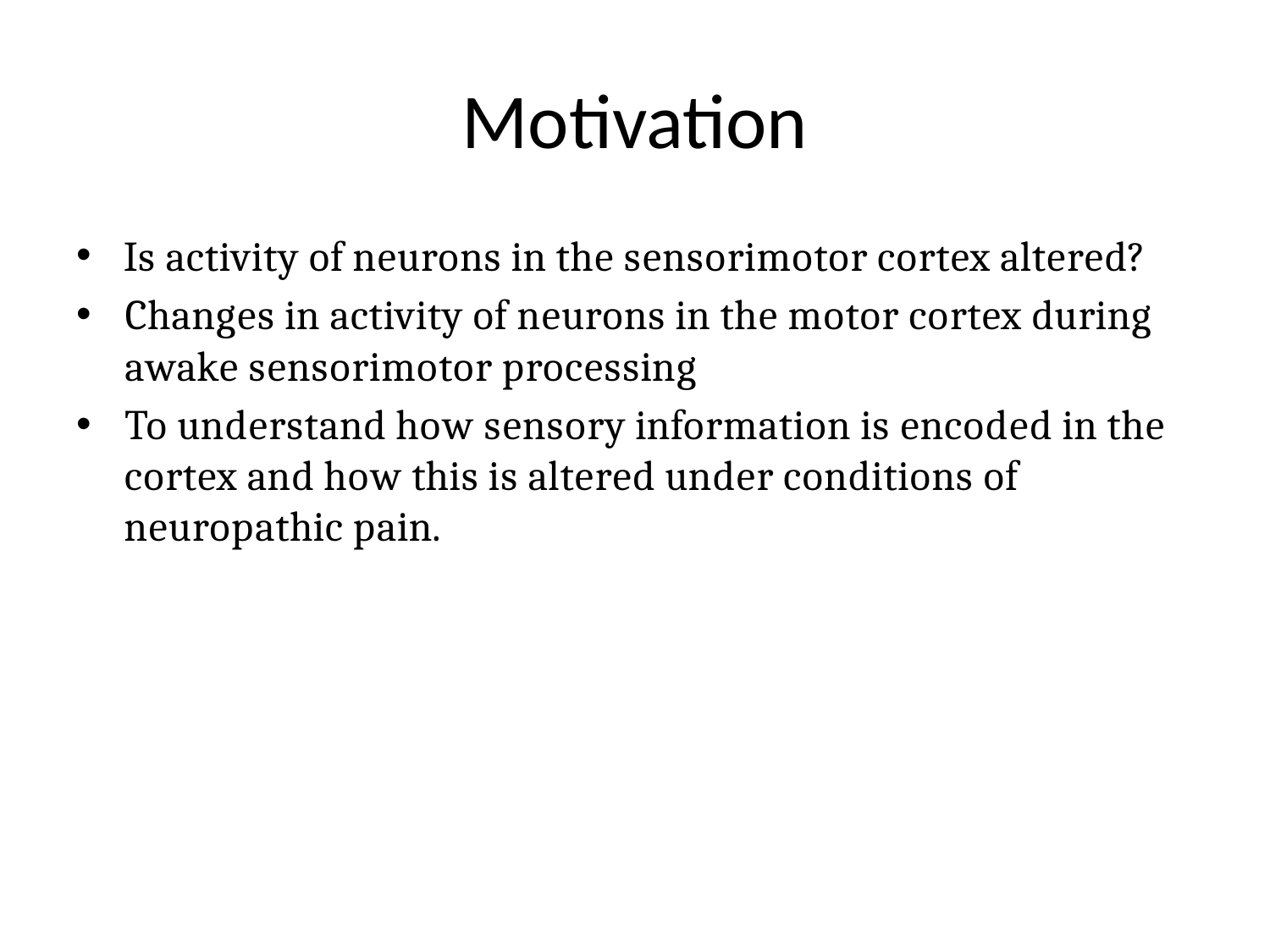

# Motivation
Is activity of neurons in the sensorimotor cortex altered?
Changes in activity of neurons in the motor cortex during awake sensorimotor processing
To understand how sensory information is encoded in the cortex and how this is altered under conditions of neuropathic pain.